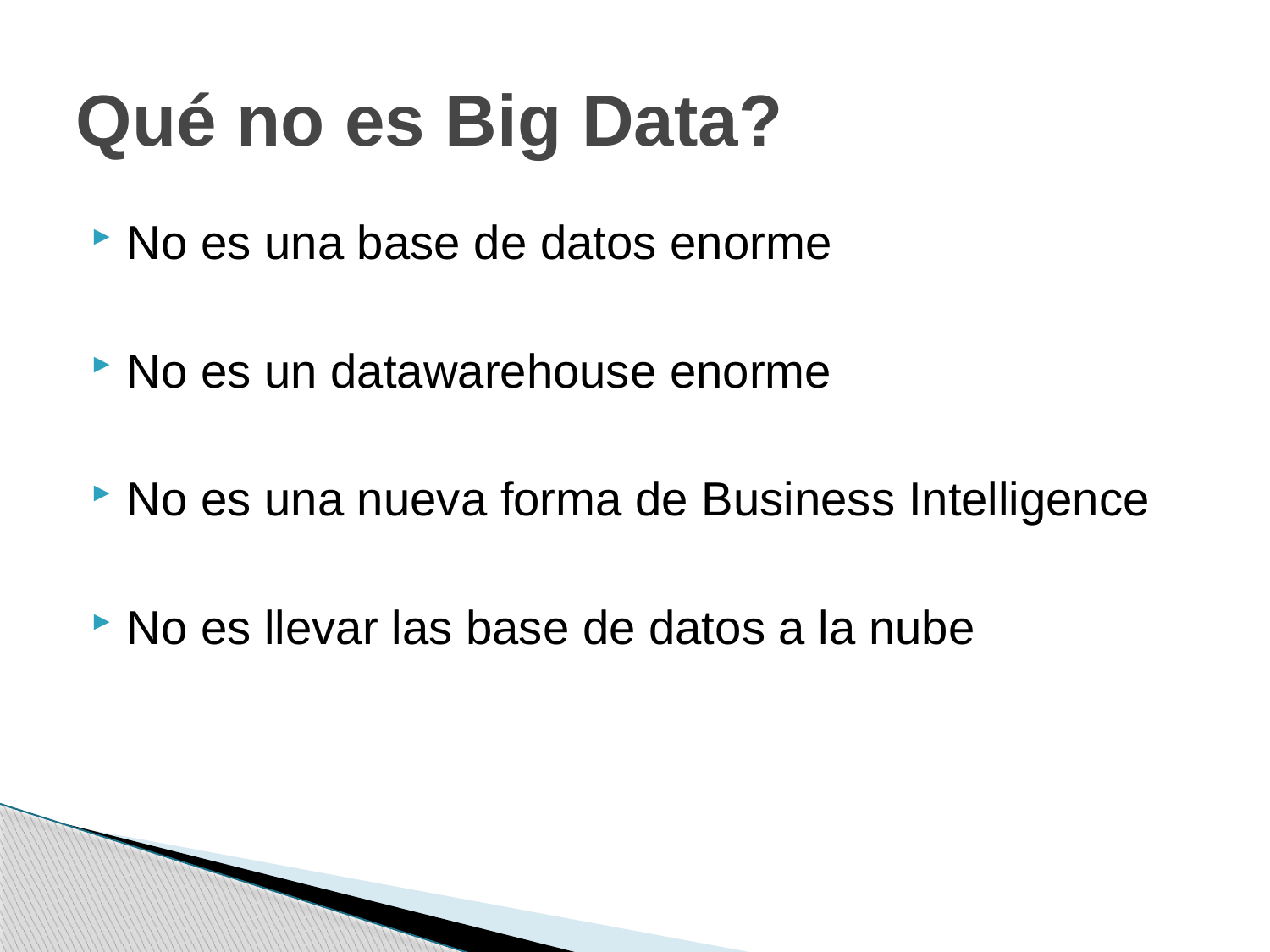

# Qué no es Big Data?
No es una base de datos enorme

No es un datawarehouse enorme

No es una nueva forma de Business Intelligence

No es llevar las base de datos a la nube